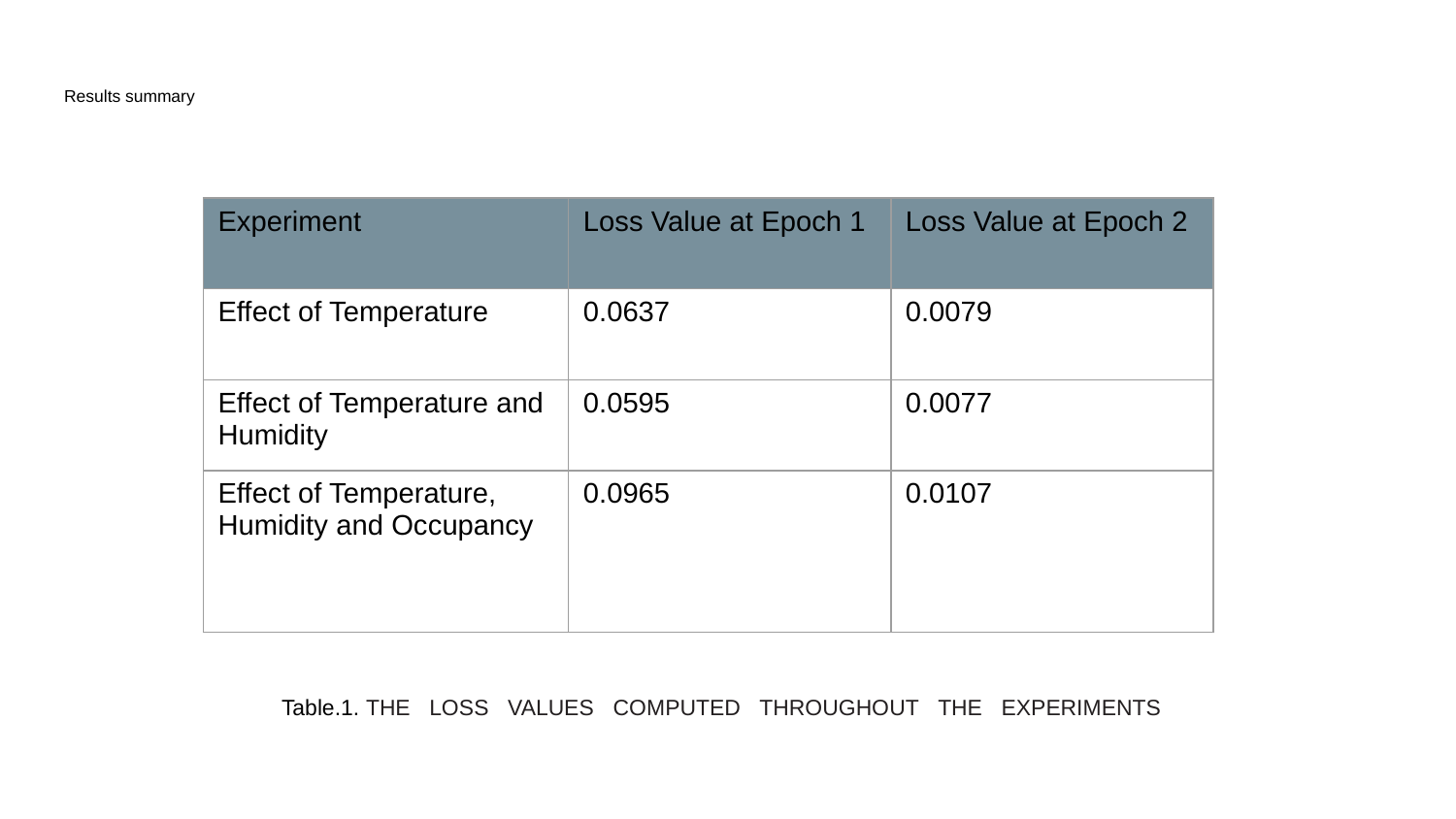

# Results summary

| Experiment | Loss Value at Epoch 1 | Loss Value at Epoch 2 |
| --- | --- | --- |
| Effect of Temperature | 0.0637 | 0.0079 |
| Effect of Temperature and Humidity | 0.0595 | 0.0077 |
| Effect of Temperature, Humidity and Occupancy | 0.0965 | 0.0107 |
Table.1. THE   LOSS   VALUES   COMPUTED   THROUGHOUT   THE   EXPERIMENTS